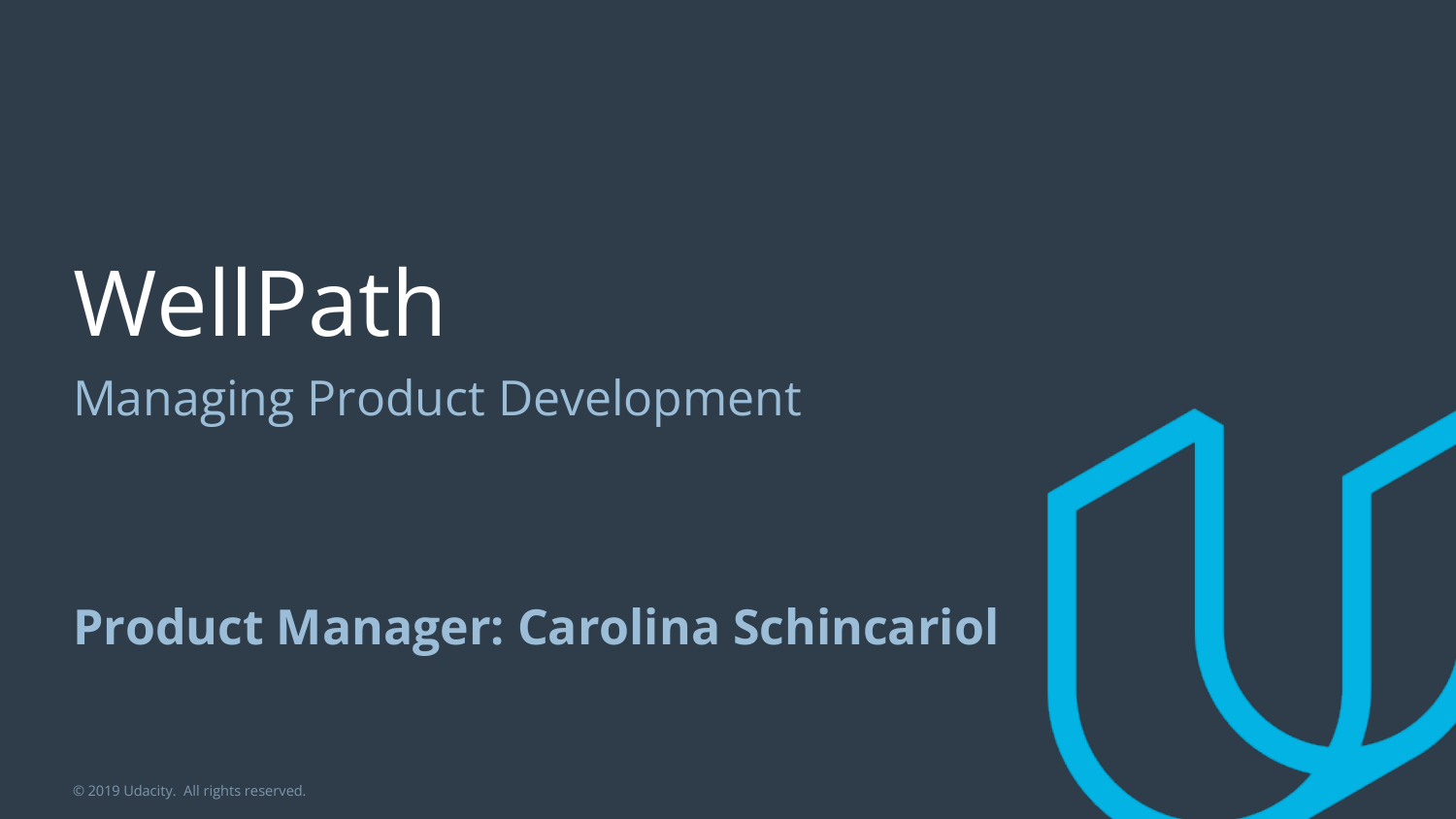

# WellPath
Managing Product Development

Product Manager: Carolina Schincariol

© 2019 Udacity.  All rights reserved.